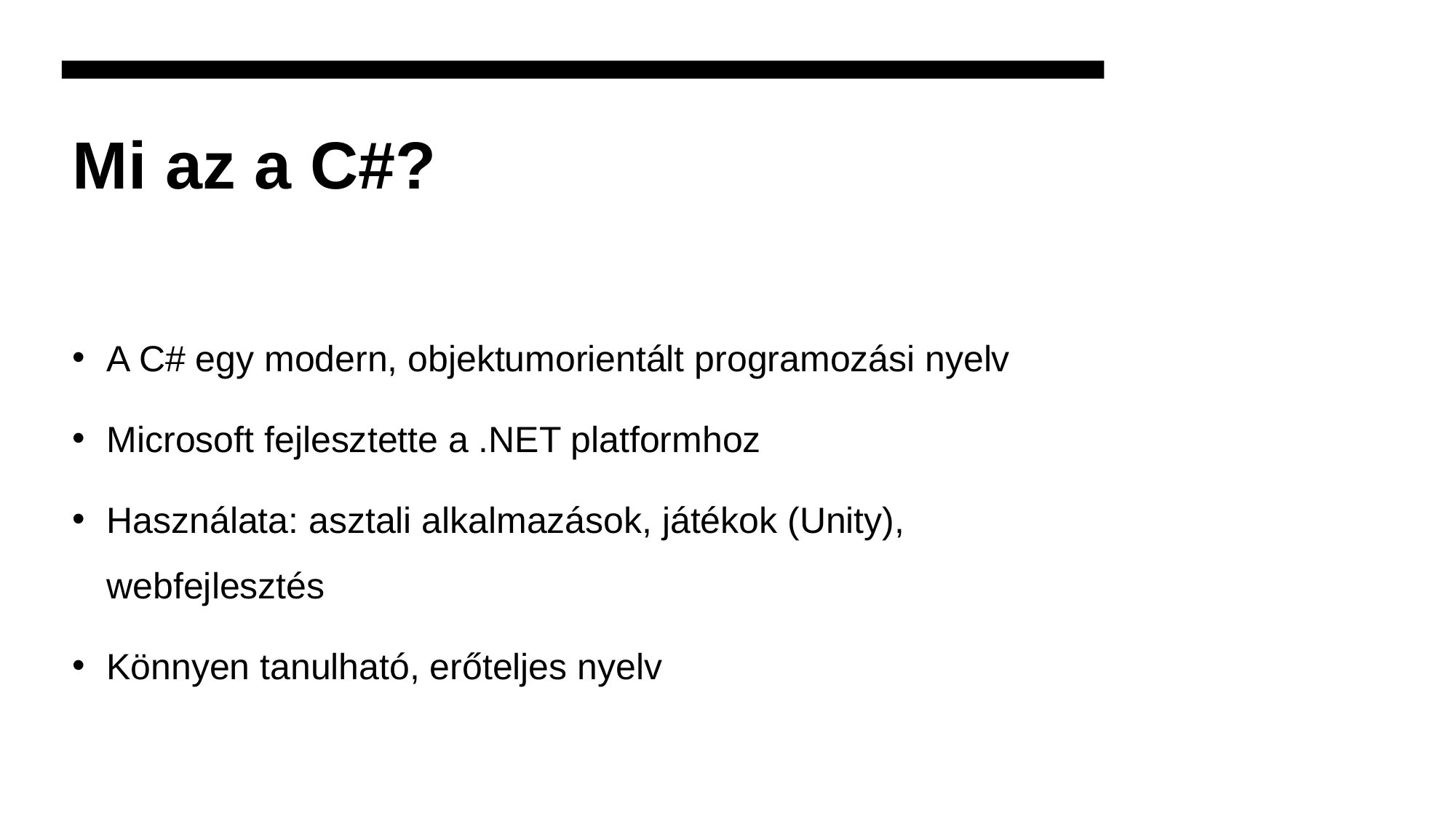

# Mi az a C#?
A C# egy modern, objektumorientált programozási nyelv
Microsoft fejlesztette a .NET platformhoz
Használata: asztali alkalmazások, játékok (Unity), webfejlesztés
Könnyen tanulható, erőteljes nyelv